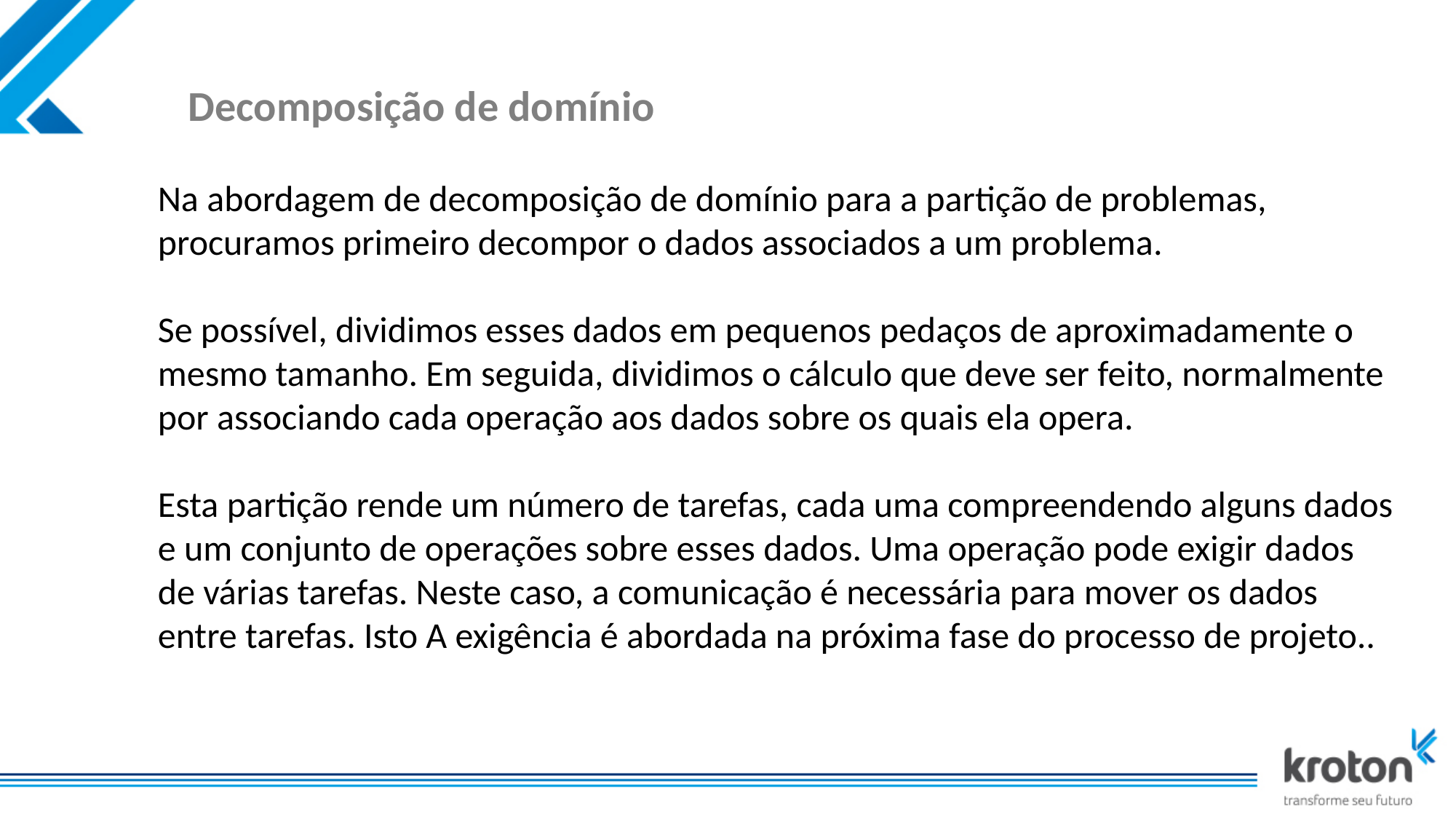

# Decomposição de domínio

Na abordagem de decomposição de domínio para a partição de problemas, procuramos primeiro decompor o dados associados a um problema.

Se possível, dividimos esses dados em pequenos pedaços de aproximadamente o mesmo tamanho. Em seguida, dividimos o cálculo que deve ser feito, normalmente por associando cada operação aos dados sobre os quais ela opera.

Esta partição rende um número de tarefas, cada uma compreendendo alguns dados e um conjunto de operações sobre esses dados. Uma operação pode exigir dados de várias tarefas. Neste caso, a comunicação é necessária para mover os dados entre tarefas. Isto A exigência é abordada na próxima fase do processo de projeto..